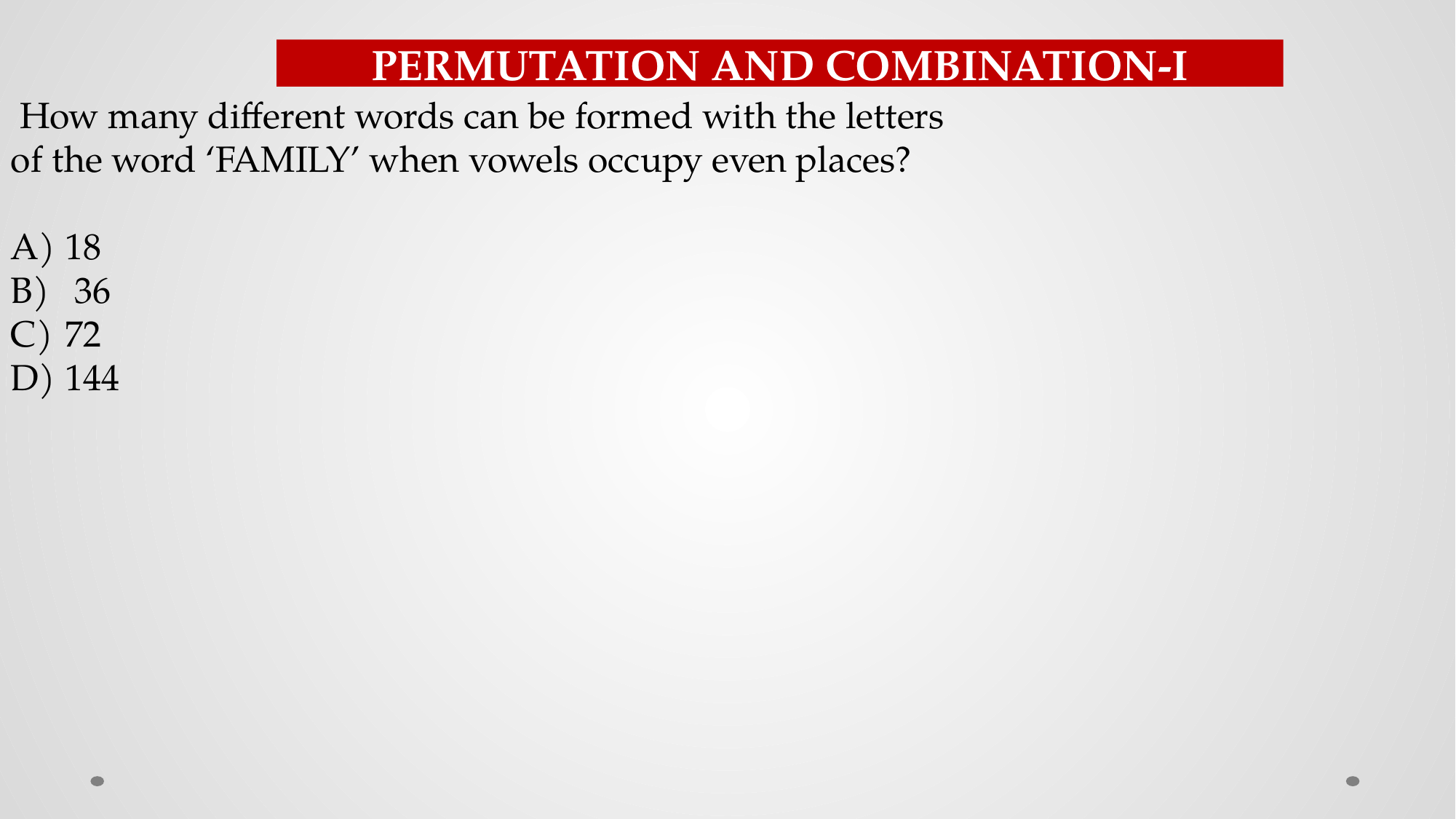

PERMUTATION AND COMBINATION-I
 How many different words can be formed with the letters
of the word ‘FAMILY’ when vowels occupy even places?

18
 36
72
144